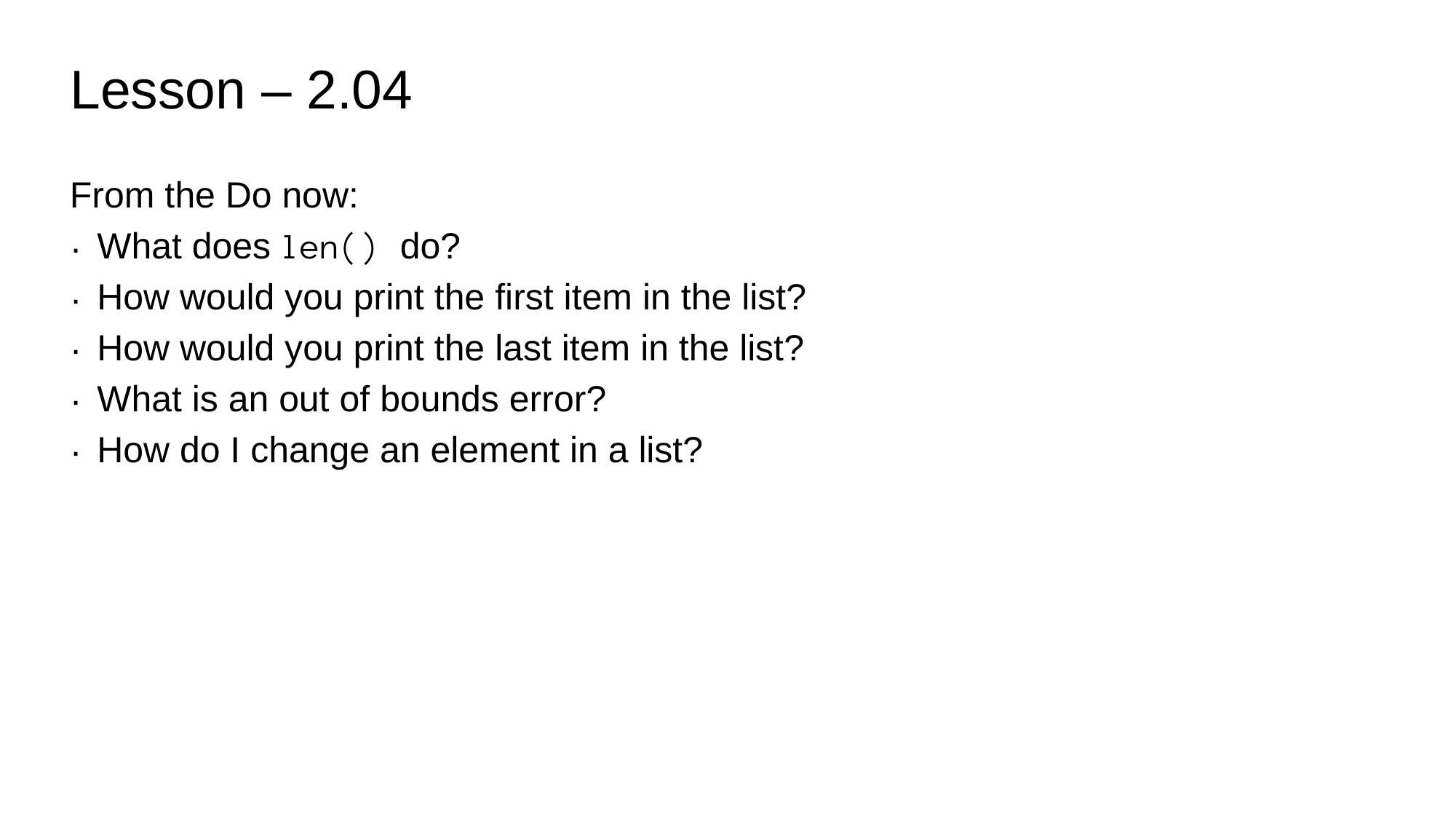

# Lesson – 2.04
From the Do now:
What does len() do?
How would you print the first item in the list?
How would you print the last item in the list?
What is an out of bounds error?
How do I change an element in a list?